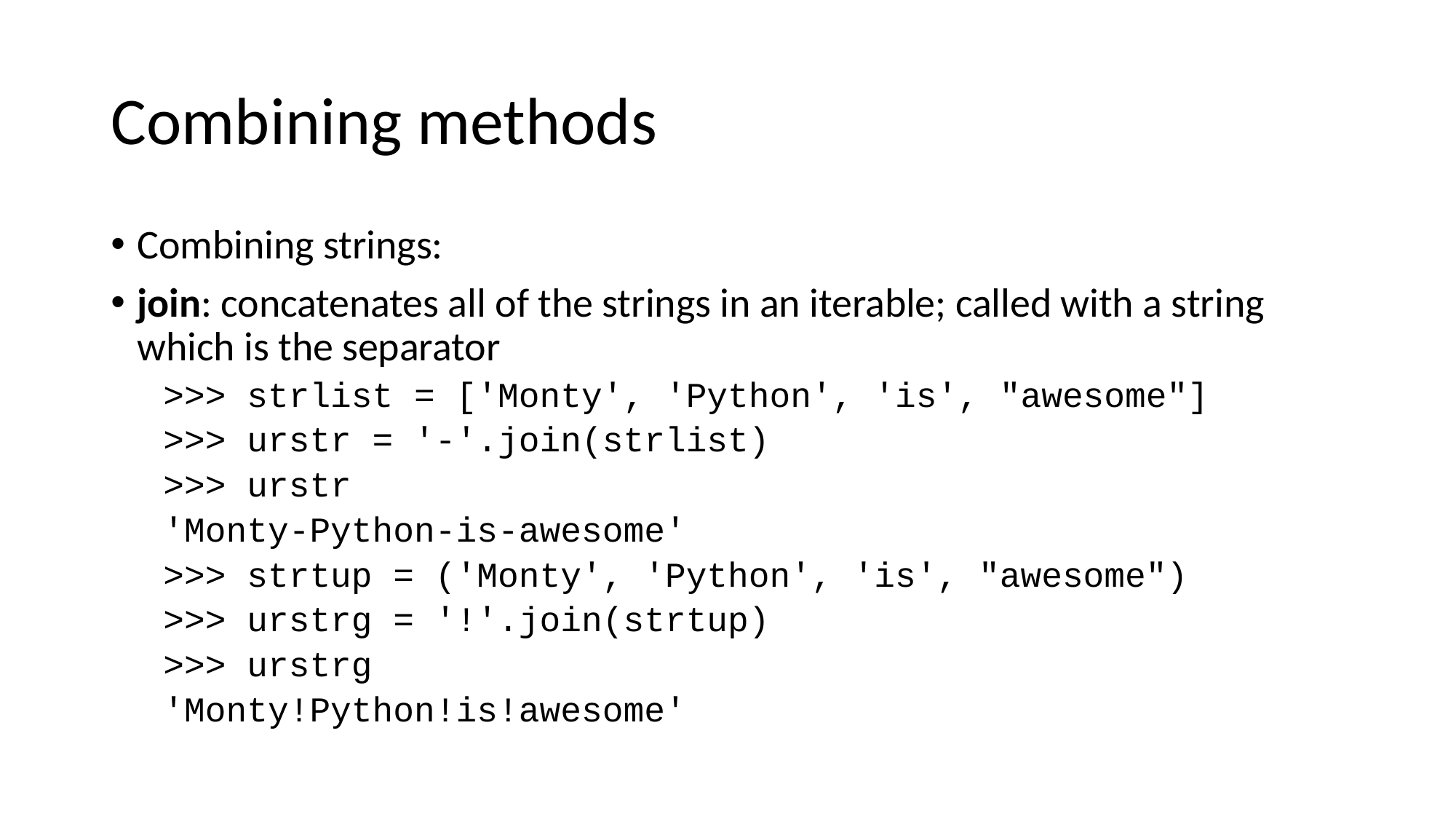

# Combining methods
Combining strings:
join: concatenates all of the strings in an iterable; called with a string which is the separator
>>> strlist = ['Monty', 'Python', 'is', "awesome"]
>>> urstr = '-'.join(strlist)
>>> urstr
'Monty-Python-is-awesome'
>>> strtup = ('Monty', 'Python', 'is', "awesome")
>>> urstrg = '!'.join(strtup)
>>> urstrg
'Monty!Python!is!awesome'